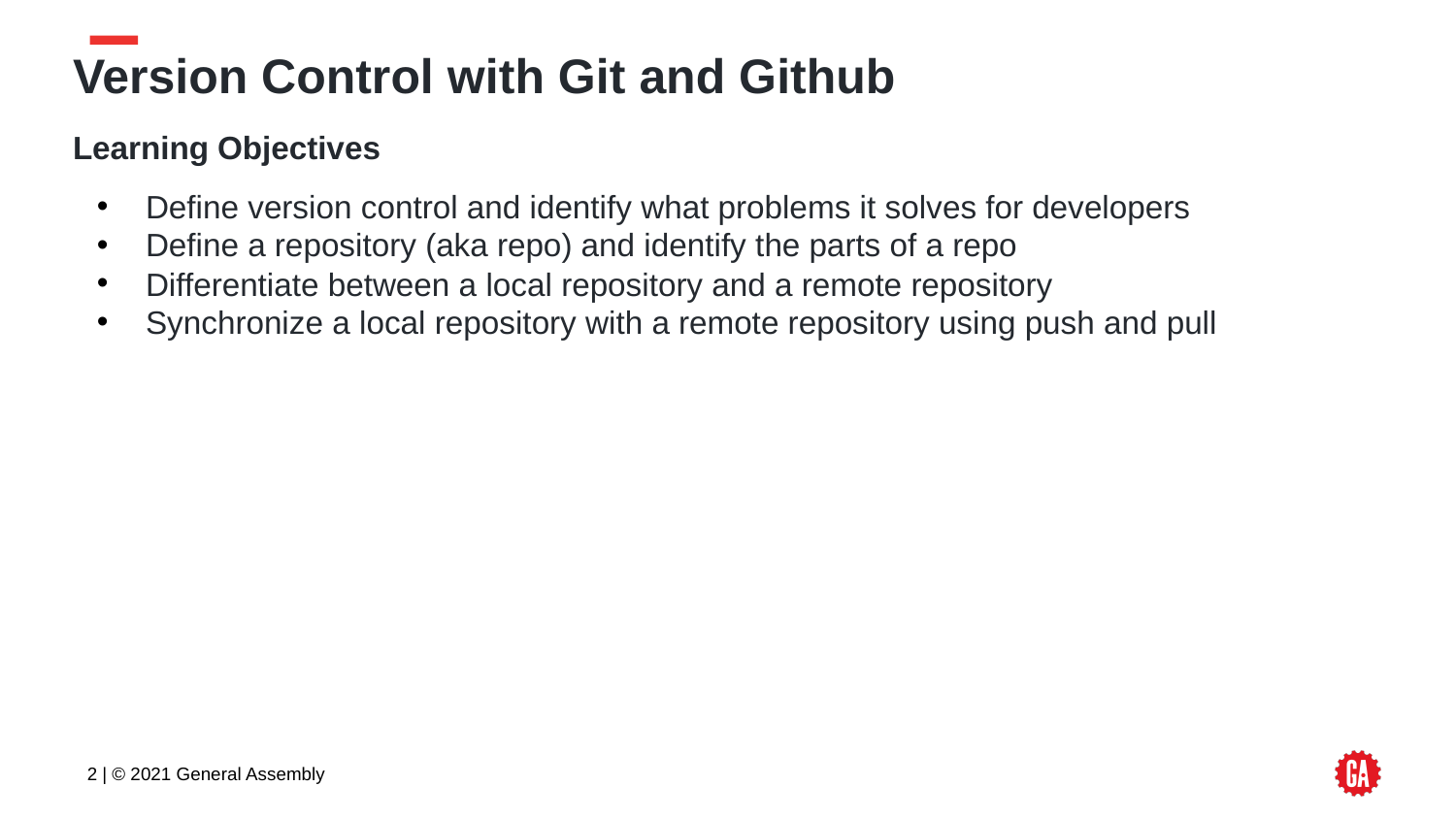

# Version Control with Git and Github
Learning Objectives
Define version control and identify what problems it solves for developers
Define a repository (aka repo) and identify the parts of a repo
Differentiate between a local repository and a remote repository
Synchronize a local repository with a remote repository using push and pull